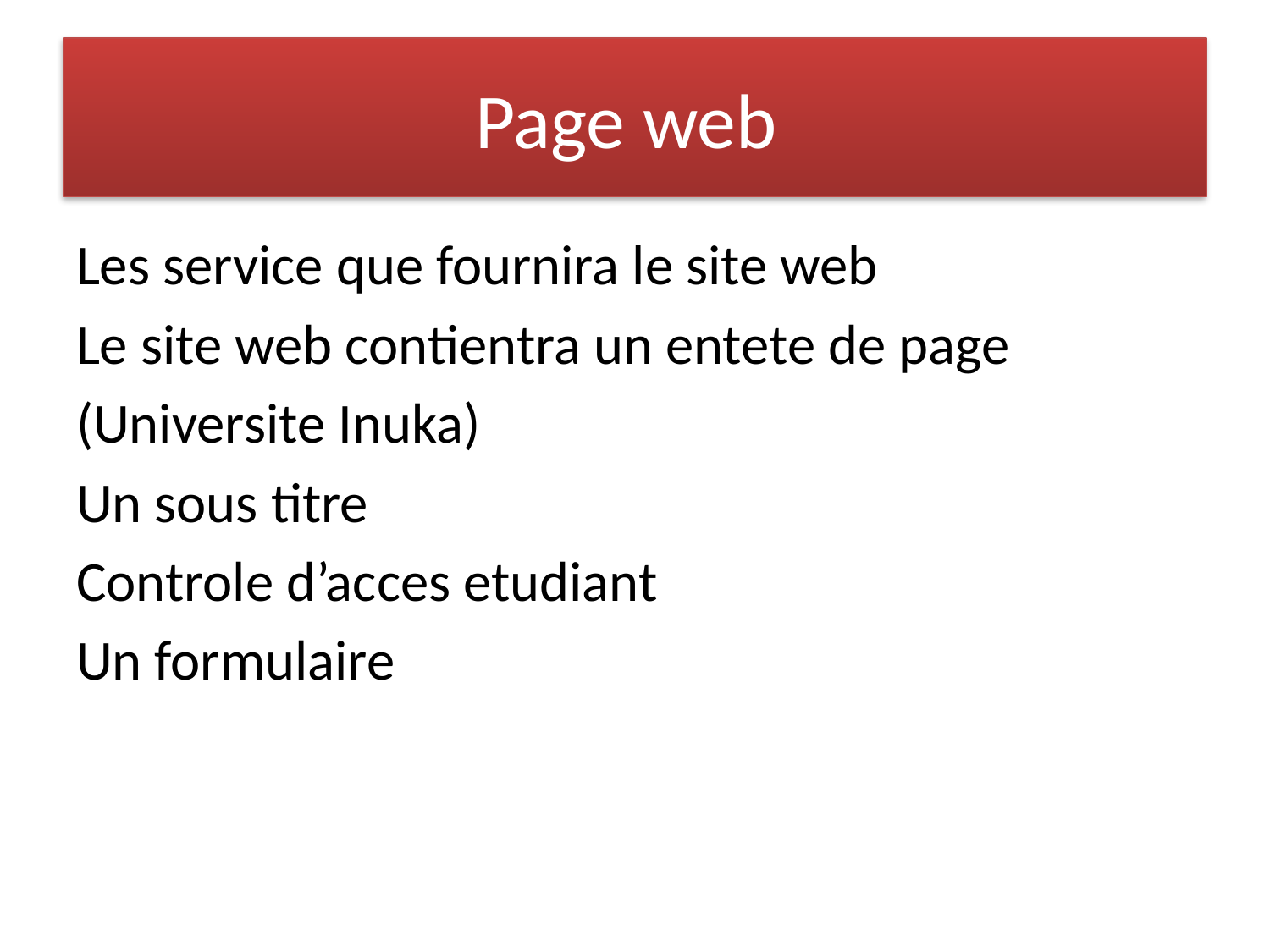

# Page web
Les service que fournira le site web
Le site web contientra un entete de page
(Universite Inuka)
Un sous titre
Controle d’acces etudiant
Un formulaire